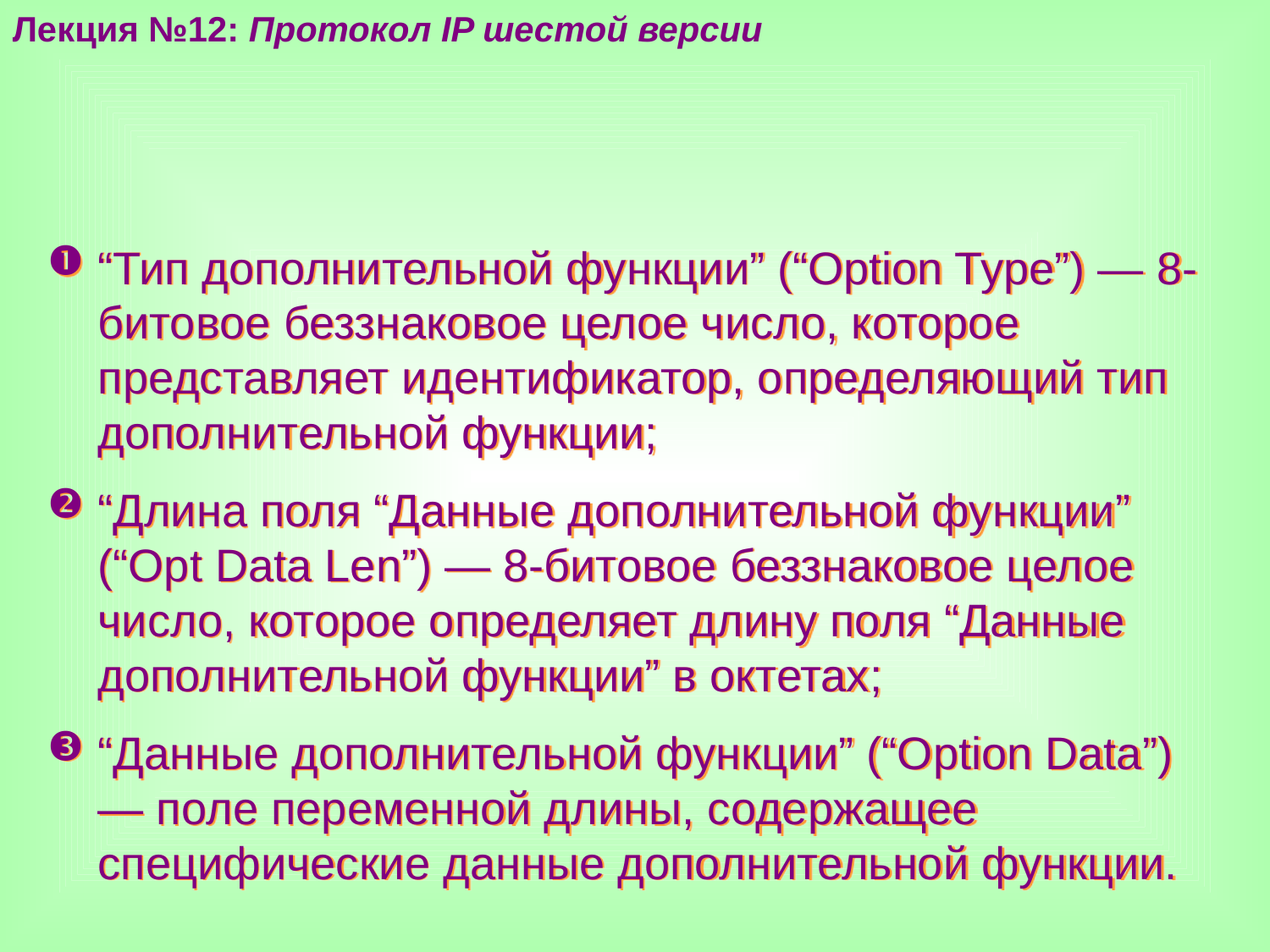

Лекция №12: Протокол IP шестой версии
“Тип дополнительной функции” (“Option Type”) — 8-битовое беззнаковое целое число, которое представляет идентификатор, определяющий тип дополнительной функции;
“Длина поля “Данные дополнительной функции” (“Opt Data Len”) — 8-битовое беззнаковое целое число, которое определяет длину поля “Данные дополнительной функции” в октетах;
“Данные дополнительной функции” (“Option Data”) — поле переменной длины, содержащее специфические данные дополнительной функции.